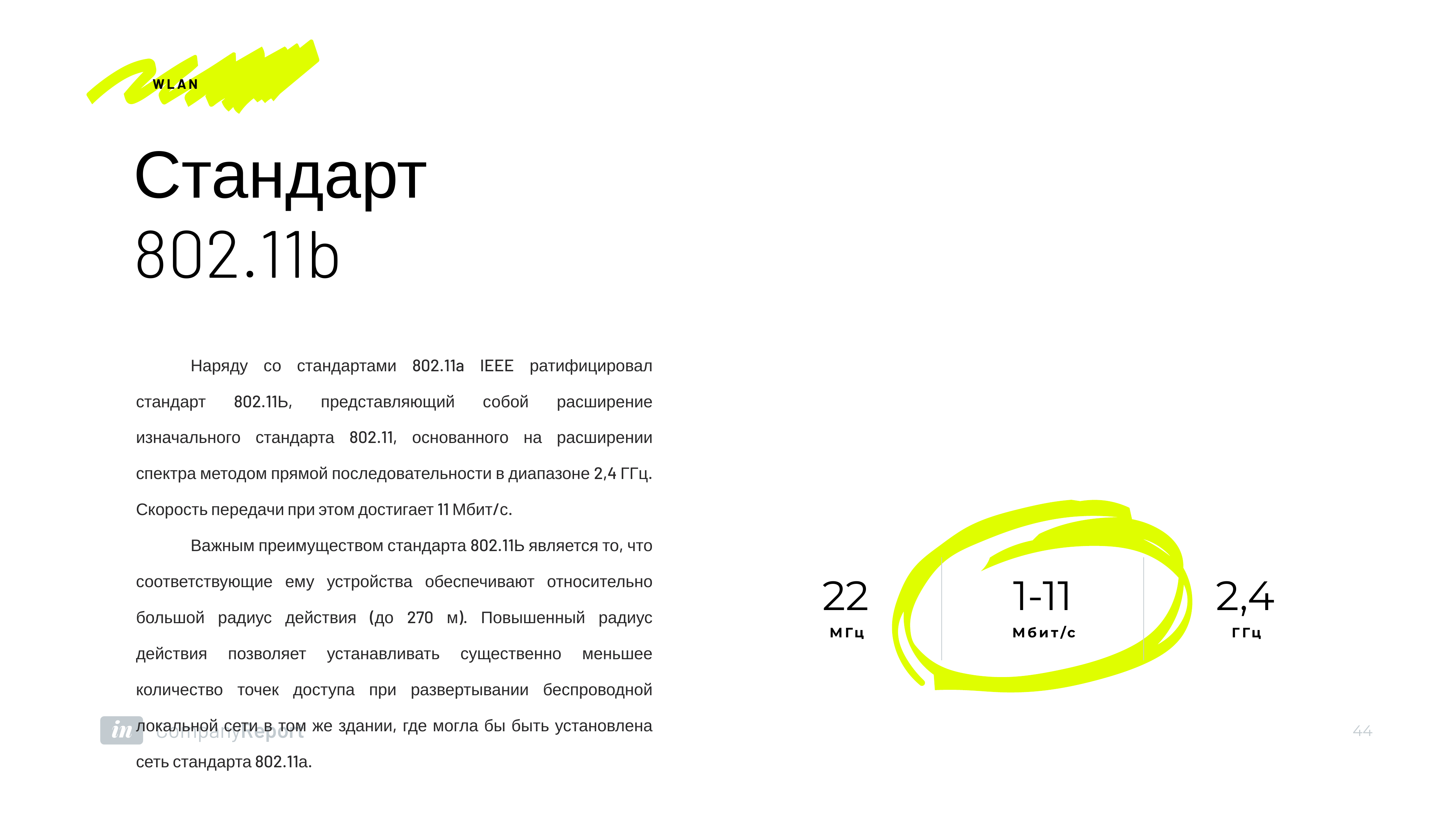

WLAN
Стандарт 802.11b
	Наряду со стандартами 802.11a IEEE ратифицировал стандарт 802.11Ь, представляющий собой расширение изначального стандарта 802.11, основанного на расширении спектра методом прямой последовательности в диапазоне 2,4 ГГц. Скорость передачи при этом достигает 11 Мбит/с.
	Важным преимуществом стандарта 802.11Ь является то, что соответствующие ему устройства обеспечивают относительно большой радиус действия (до 270 м). Повышенный радиус действия позволяет устанавливать существенно меньшее количество точек доступа при развертывании беспроводной локальной сети в том же здании, где могла бы быть установлена сеть стандарта 802.11а.

22
МГц
1-11
Мбит/с
2,4
ГГц
44